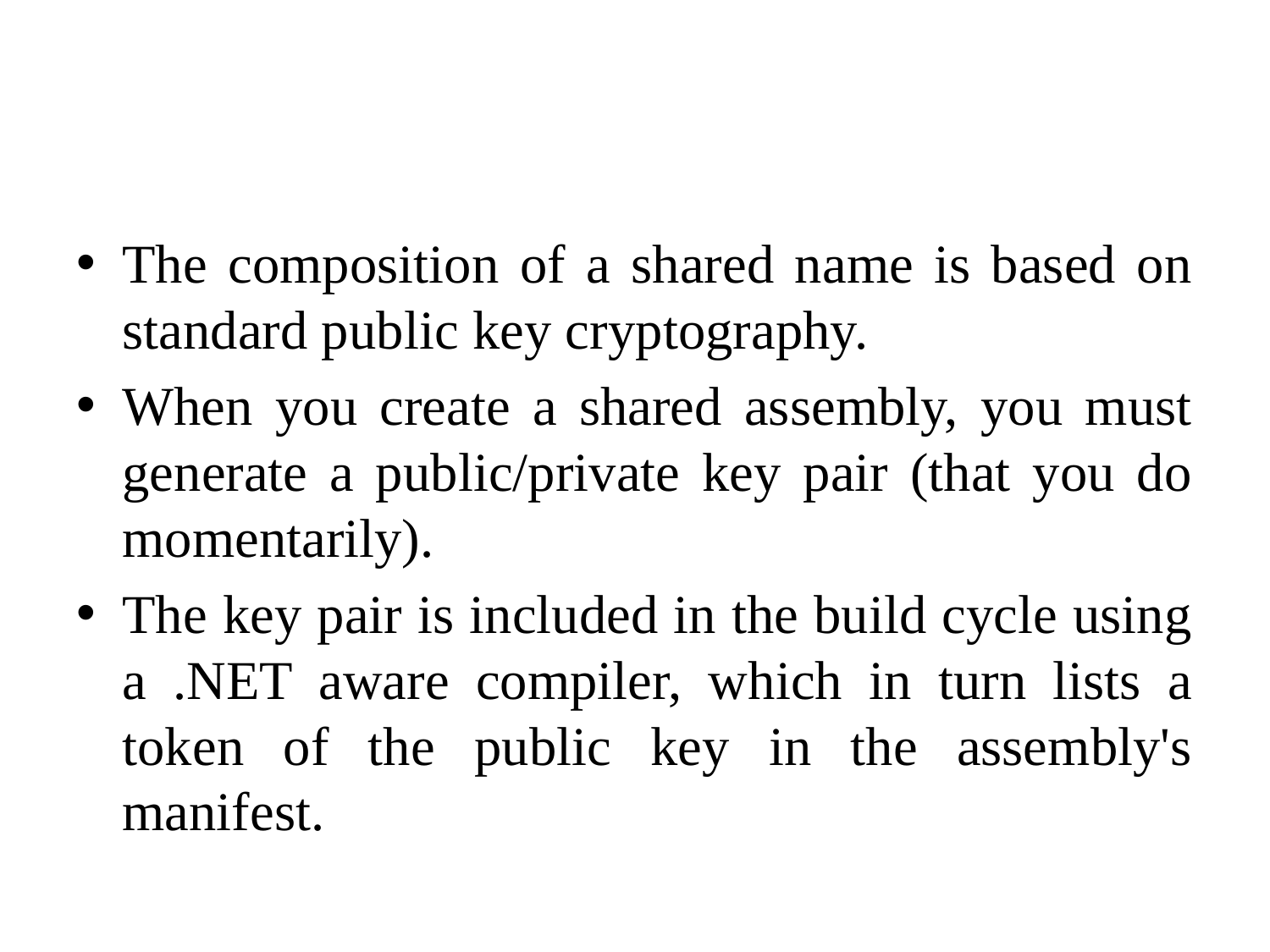

#
The composition of a shared name is based on standard public key cryptography.
When you create a shared assembly, you must generate a public/private key pair (that you do momentarily).
The key pair is included in the build cycle using a .NET aware compiler, which in turn lists a token of the public key in the assembly's manifest.